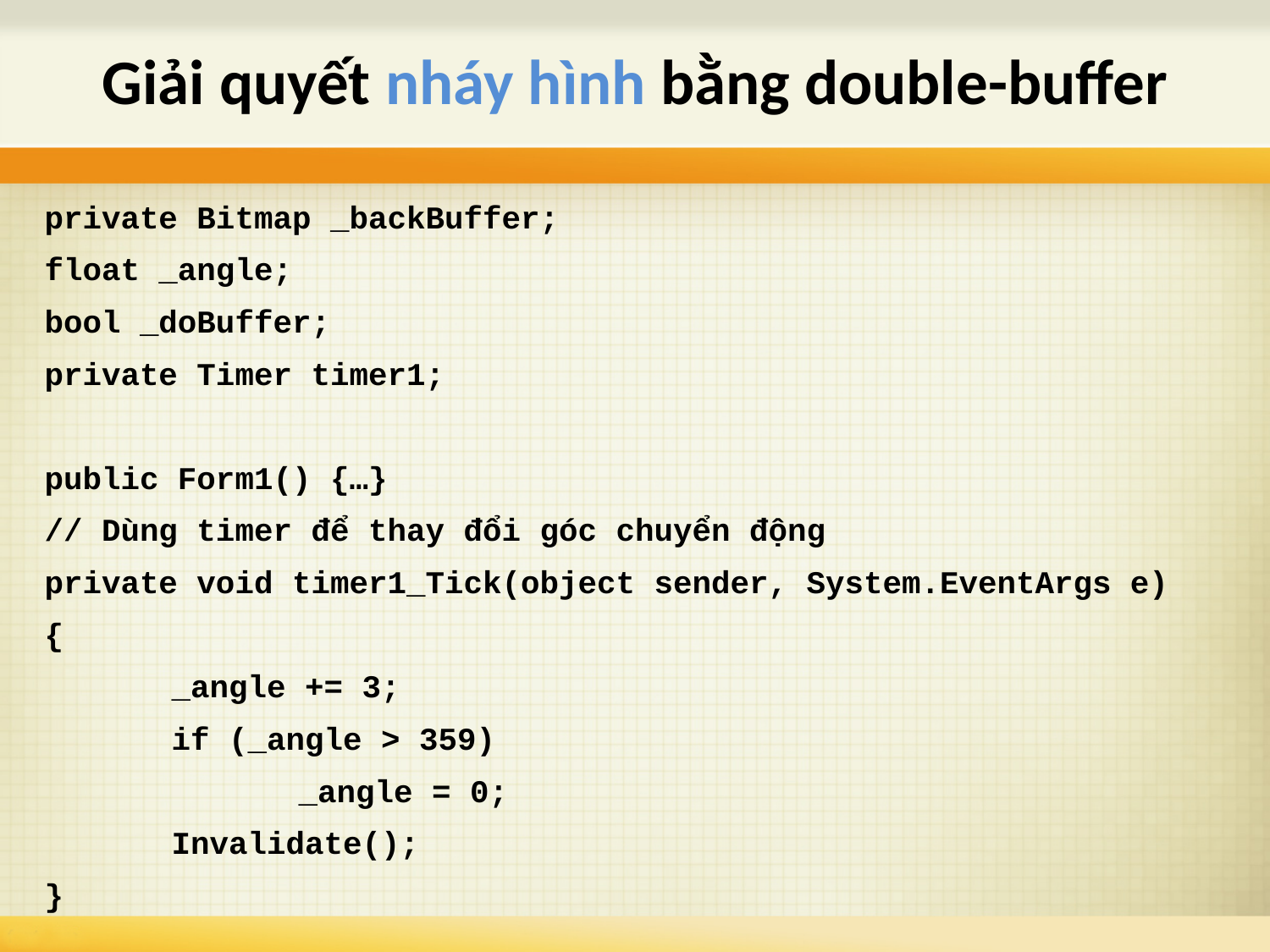

# Giải quyết nháy hình bằng double-buffer
private Bitmap _backBuffer;
float _angle;
bool _doBuffer;
private Timer timer1;

public Form1() {…}
// Dùng timer để thay đổi góc chuyển động
private void timer1_Tick(object sender, System.EventArgs e)
{
	_angle += 3;
	if (_angle > 359)
		_angle = 0;
	Invalidate();
}